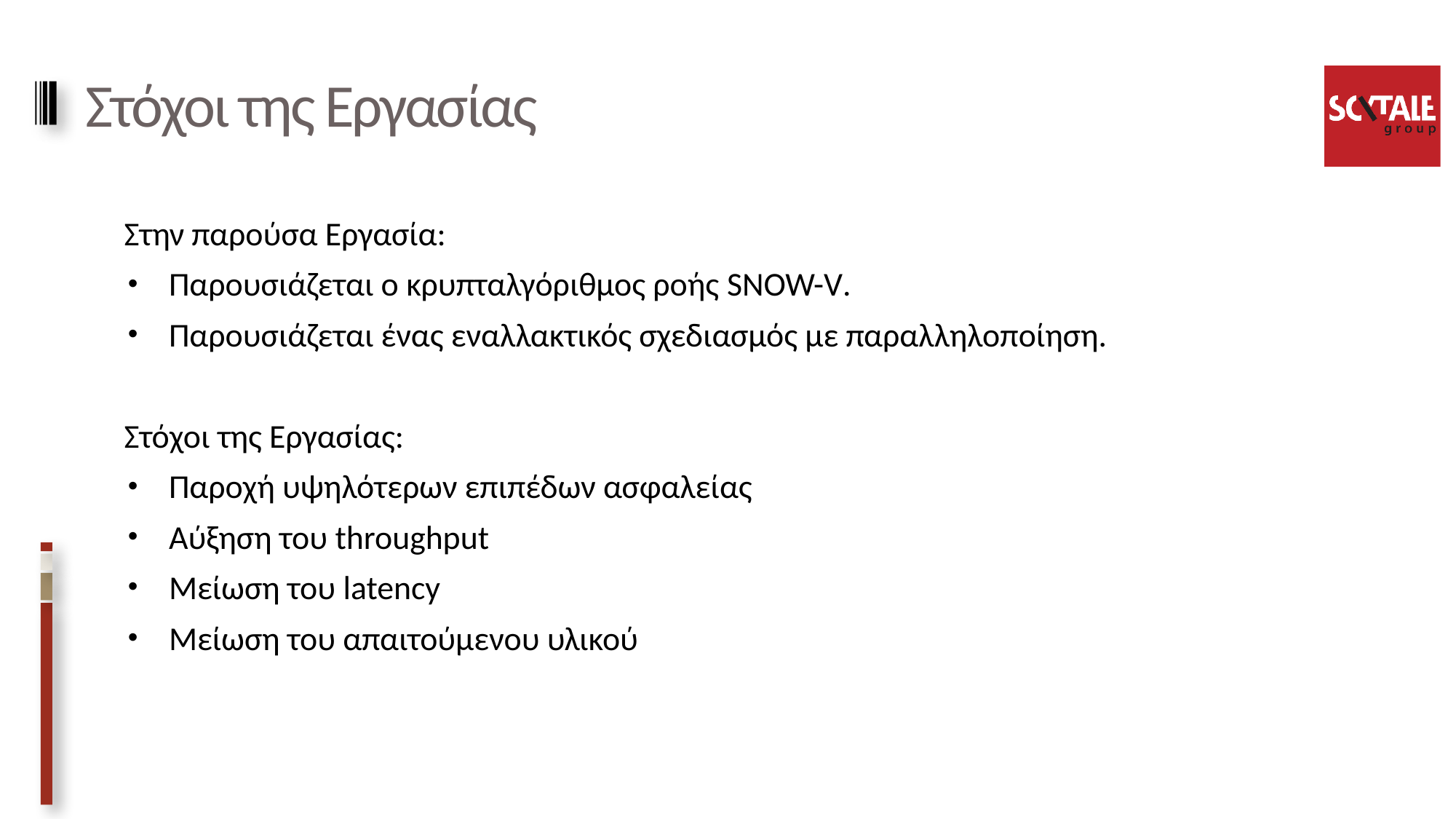

# Στόχοι της Εργασίας
Στην παρούσα Εργασία:
Παρουσιάζεται ο κρυπταλγόριθμος ροής SNOW-V.
Παρουσιάζεται ένας εναλλακτικός σχεδιασμός με παραλληλοποίηση.

Στόχοι της Εργασίας:
Παροχή υψηλότερων επιπέδων ασφαλείας
Αύξηση του throughput
Μείωση του latency
Μείωση του απαιτούμενου υλικού